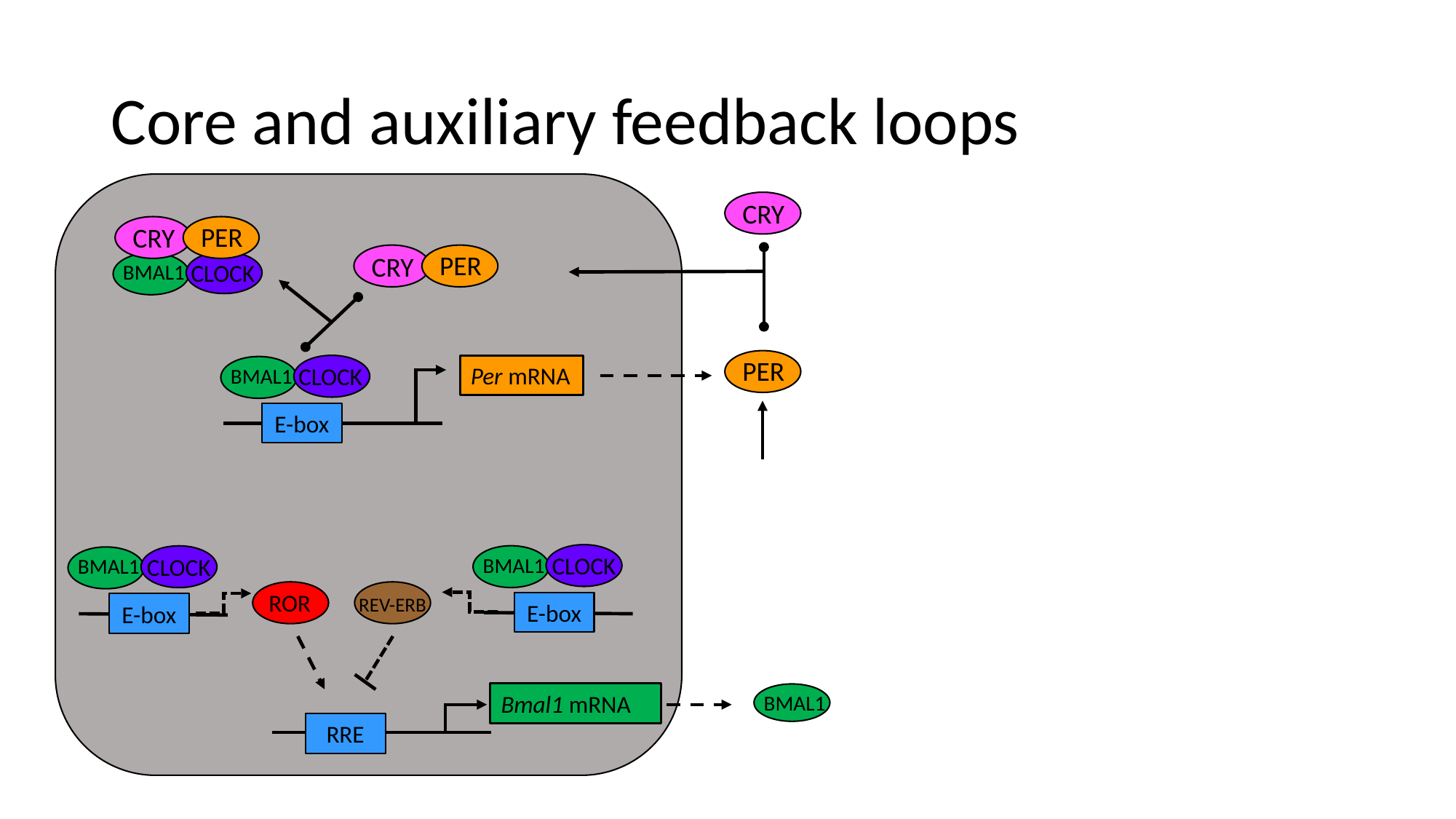

# Core and auxiliary feedback loops

CRY

PER
CRY

PER
CRY

CLOCK

BMAL1
PER

Per mRNA
CLOCK

BMAL1
E-box

CLOCK

BMAL1
CLOCK

BMAL1

ROR
REV-ERB
E-box
E-box
Bmal1 mRNA

BMAL1
RRE